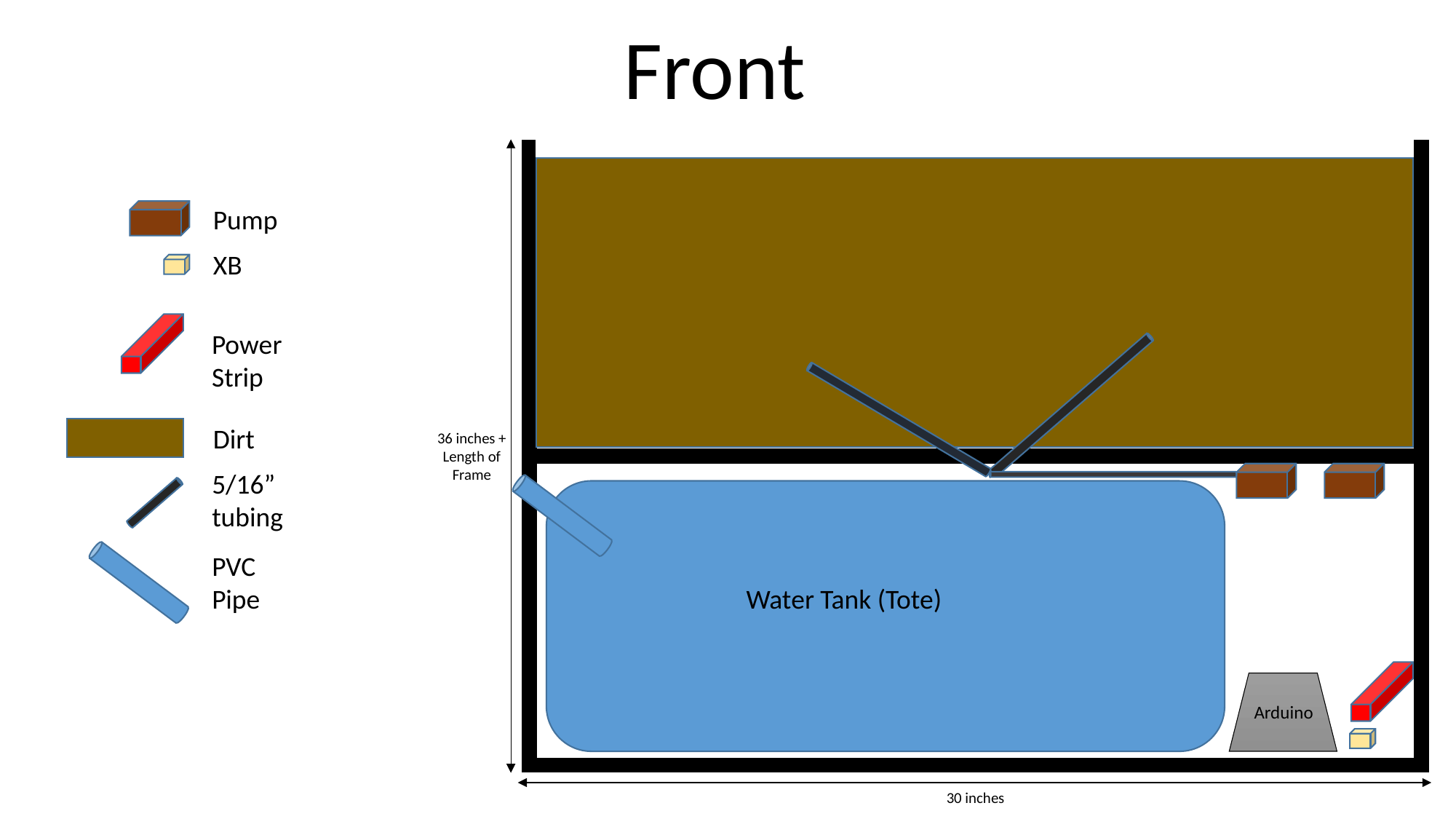

Front

Pump

XB

Power Strip

Dirt

36 inches +
Length of Frame

5/16” tubing

PVC Pipe
Water Tank (Tote)

Arduino

30 inches